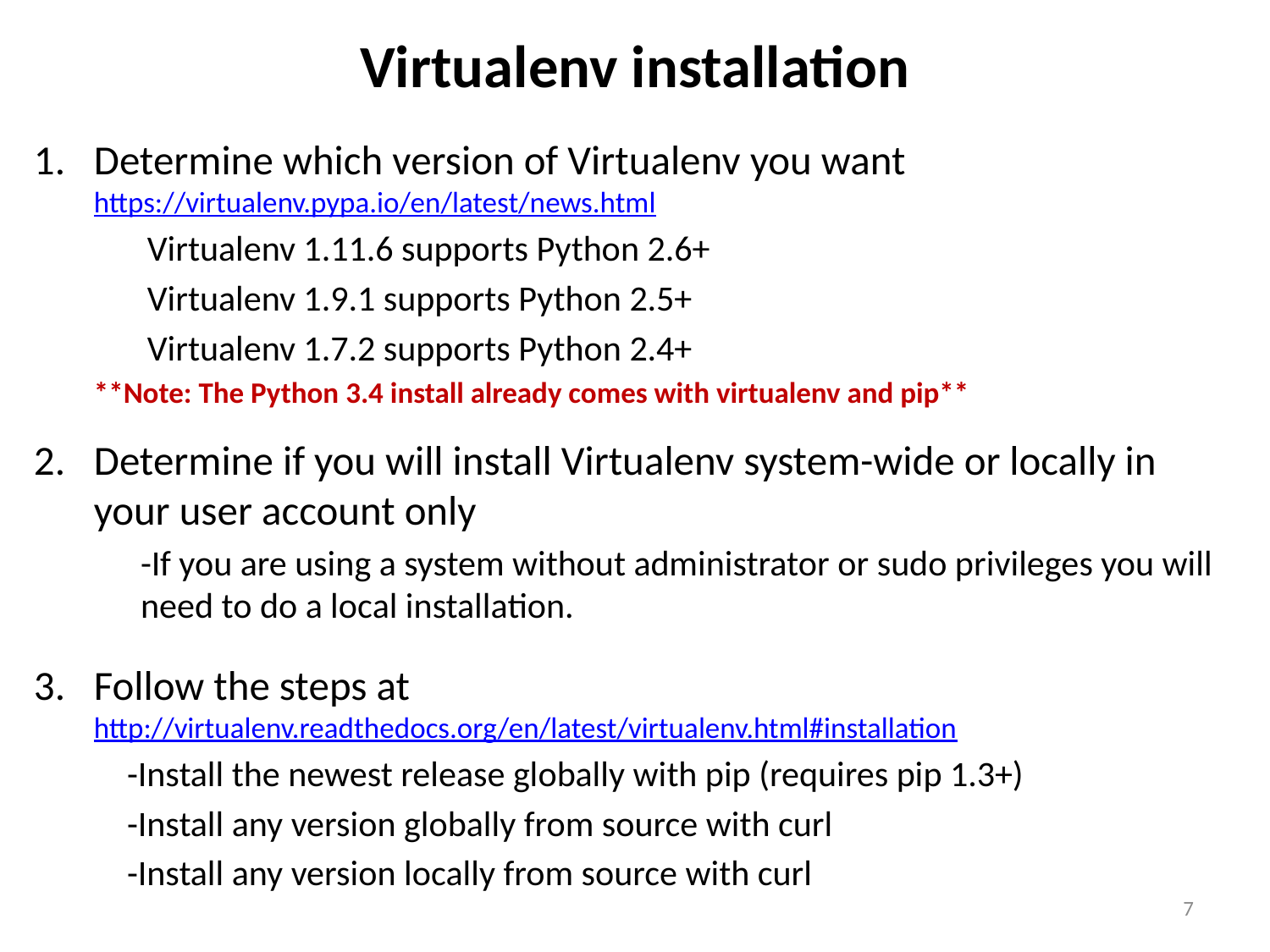

# Virtualenv installation
Determine which version of Virtualenv you want https://virtualenv.pypa.io/en/latest/news.html
	Virtualenv 1.11.6 supports Python 2.6+
	Virtualenv 1.9.1 supports Python 2.5+
	Virtualenv 1.7.2 supports Python 2.4+
	**Note: The Python 3.4 install already comes with virtualenv and pip**

Determine if you will install Virtualenv system-wide or locally in your user account only
	-If you are using a system without administrator or sudo privileges you will need to do a local installation.

Follow the steps at http://virtualenv.readthedocs.org/en/latest/virtualenv.html#installation
-Install the newest release globally with pip (requires pip 1.3+)
-Install any version globally from source with curl
-Install any version locally from source with curl

7